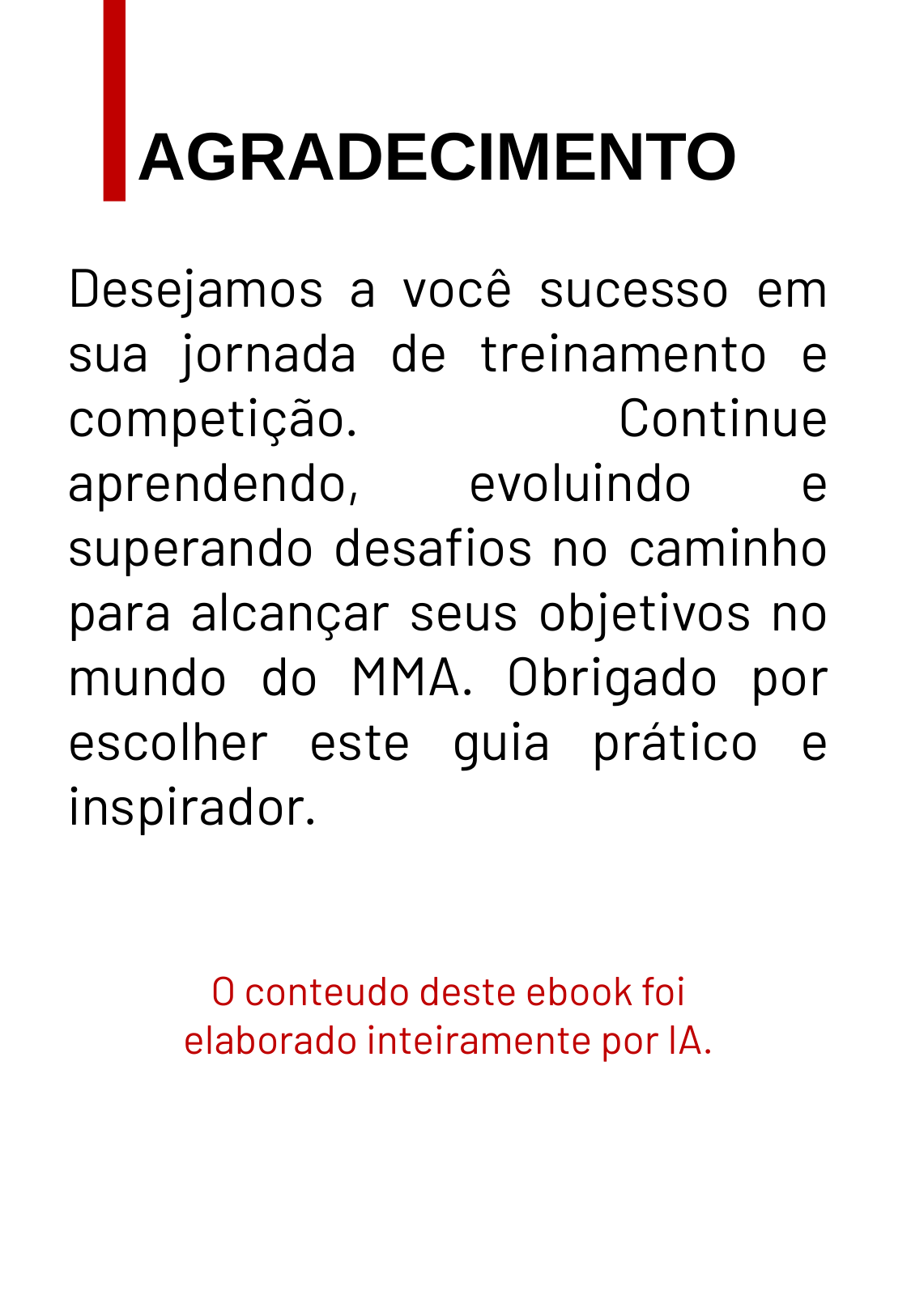

AGRADECIMENTO

Desejamos a você sucesso em sua jornada de treinamento e competição. Continue aprendendo, evoluindo e superando desafios no caminho para alcançar seus objetivos no mundo do MMA. Obrigado por escolher este guia prático e inspirador.

O conteudo deste ebook foi elaborado inteiramente por IA.